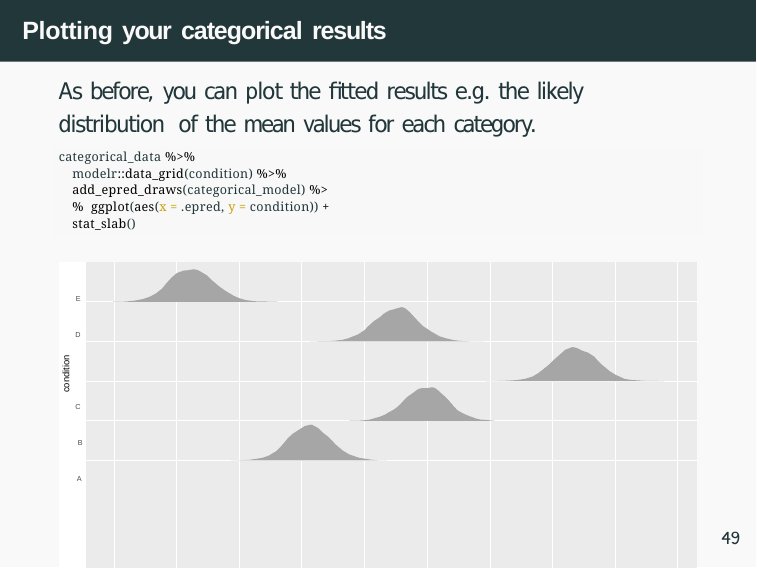

# Plotting your categorical results
As before, you can plot the fitted results e.g. the likely distribution  of the mean values for each category.
categorical_data %>%  modelr::data_grid(condition) %>%  add_epred_draws(categorical_model) %>%  ggplot(aes(x = .epred, y = condition)) +  stat_slab()

| E D C B A |  |  |  |  |  |  |  |  |  |  |  |
| --- | --- | --- | --- | --- | --- | --- | --- | --- | --- | --- | --- |
|  |  |  |  |  |  |  |  |  |  |  |  |
|  |  |  |  |  |  |  |  |  |  |  |  |
|  |  |  |  |  |  |  |  |  |  |  |  |
|  |  |  |  |  |  |  |  |  |  |  |  |
|  |  |  |  |  |  |  |  |  |  |  |  |
| −1 0 1 2 3 .epred |  |  |  |  |  |  |  |  |  |  |  |

condition
49